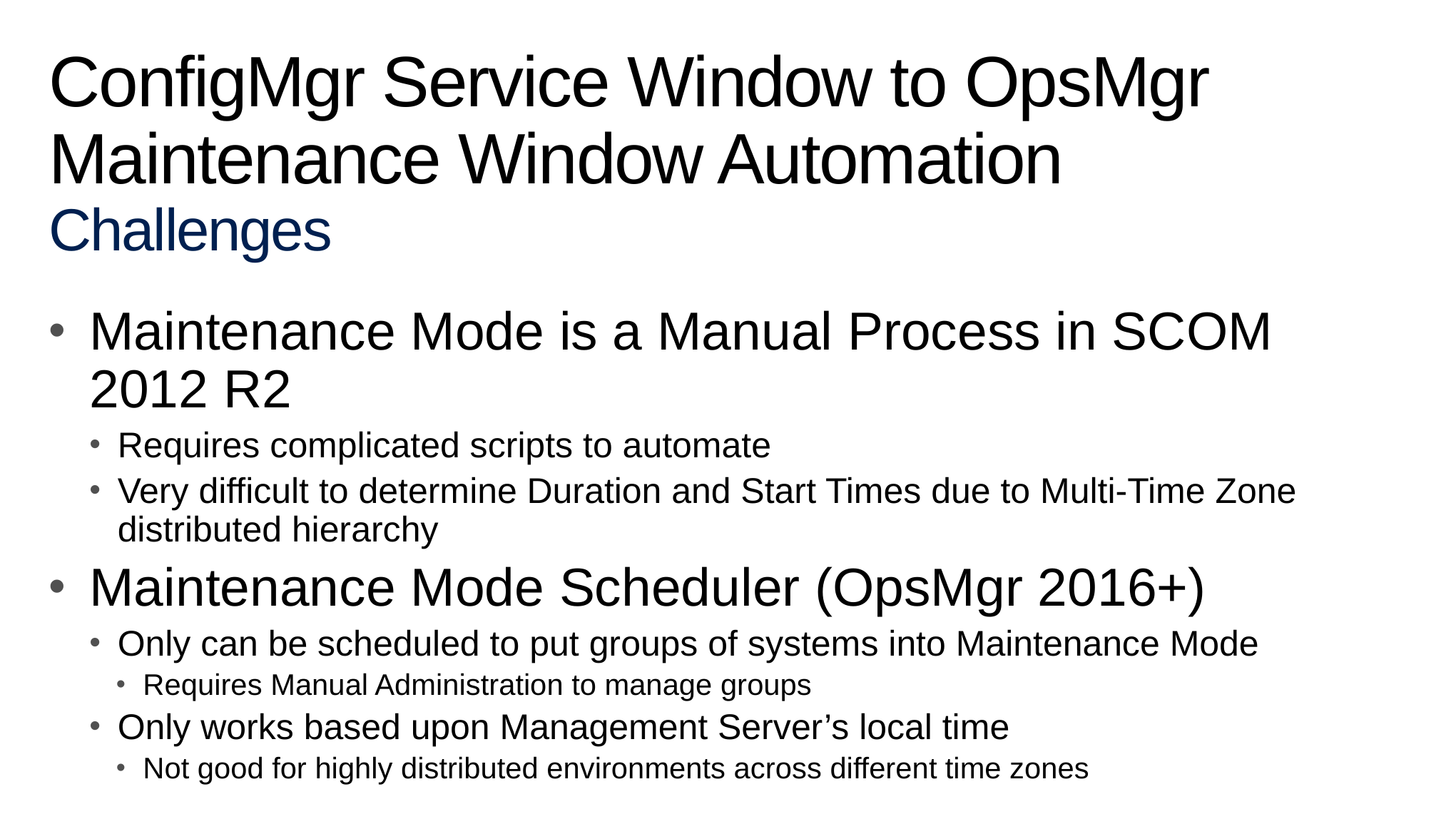

# ConfigMgr Service Window to OpsMgr Maintenance Window Automation Challenges
Maintenance Mode is a Manual Process in SCOM 2012 R2
Requires complicated scripts to automate
Very difficult to determine Duration and Start Times due to Multi-Time Zone distributed hierarchy
Maintenance Mode Scheduler (OpsMgr 2016+)
Only can be scheduled to put groups of systems into Maintenance Mode
Requires Manual Administration to manage groups
Only works based upon Management Server’s local time
Not good for highly distributed environments across different time zones